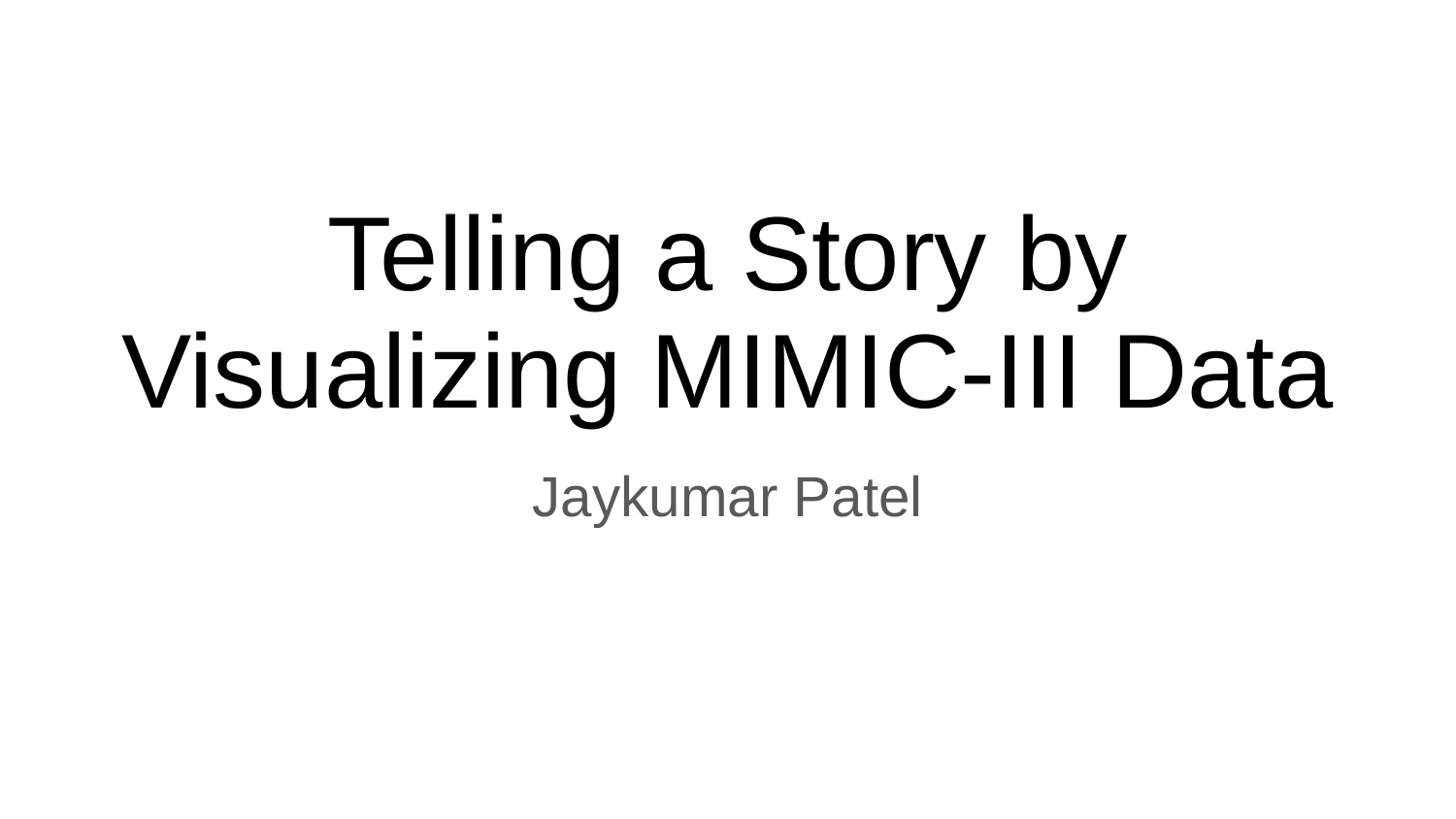

# Telling a Story by Visualizing MIMIC-III Data
Jaykumar Patel